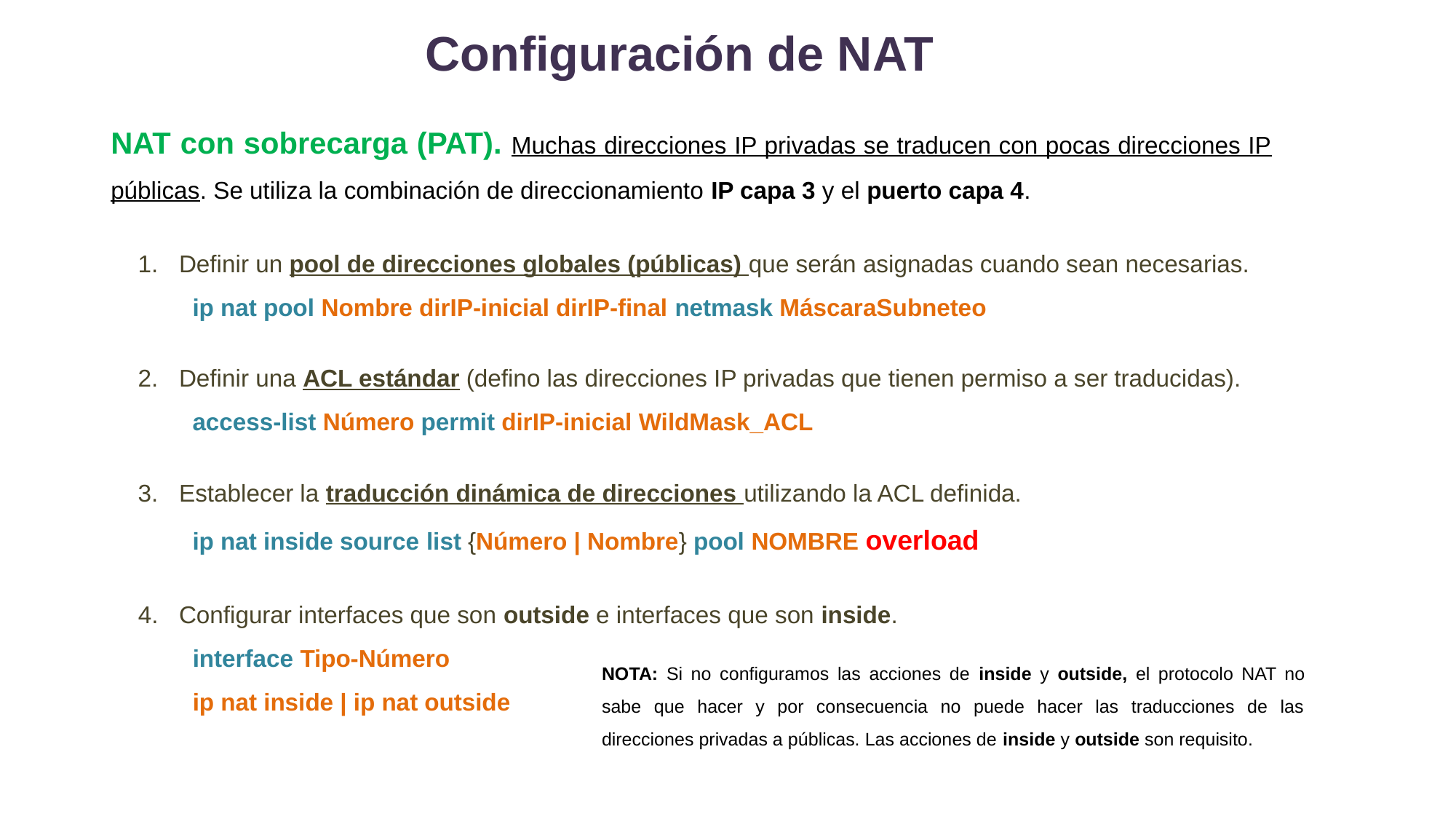

Configuración de NAT
NAT con sobrecarga (PAT). Muchas direcciones IP privadas se traducen con pocas direcciones IP públicas. Se utiliza la combinación de direccionamiento IP capa 3 y el puerto capa 4.
Definir un pool de direcciones globales (públicas) que serán asignadas cuando sean necesarias.
ip nat pool Nombre dirIP-inicial dirIP-final netmask MáscaraSubneteo
Definir una ACL estándar (defino las direcciones IP privadas que tienen permiso a ser traducidas).
access-list Número permit dirIP-inicial WildMask_ACL
Establecer la traducción dinámica de direcciones utilizando la ACL definida.
ip nat inside source list {Número | Nombre} pool NOMBRE overload
Configurar interfaces que son outside e interfaces que son inside.
interface Tipo-Número
ip nat inside | ip nat outside
NOTA: Si no configuramos las acciones de inside y outside, el protocolo NAT no sabe que hacer y por consecuencia no puede hacer las traducciones de las direcciones privadas a públicas. Las acciones de inside y outside son requisito.